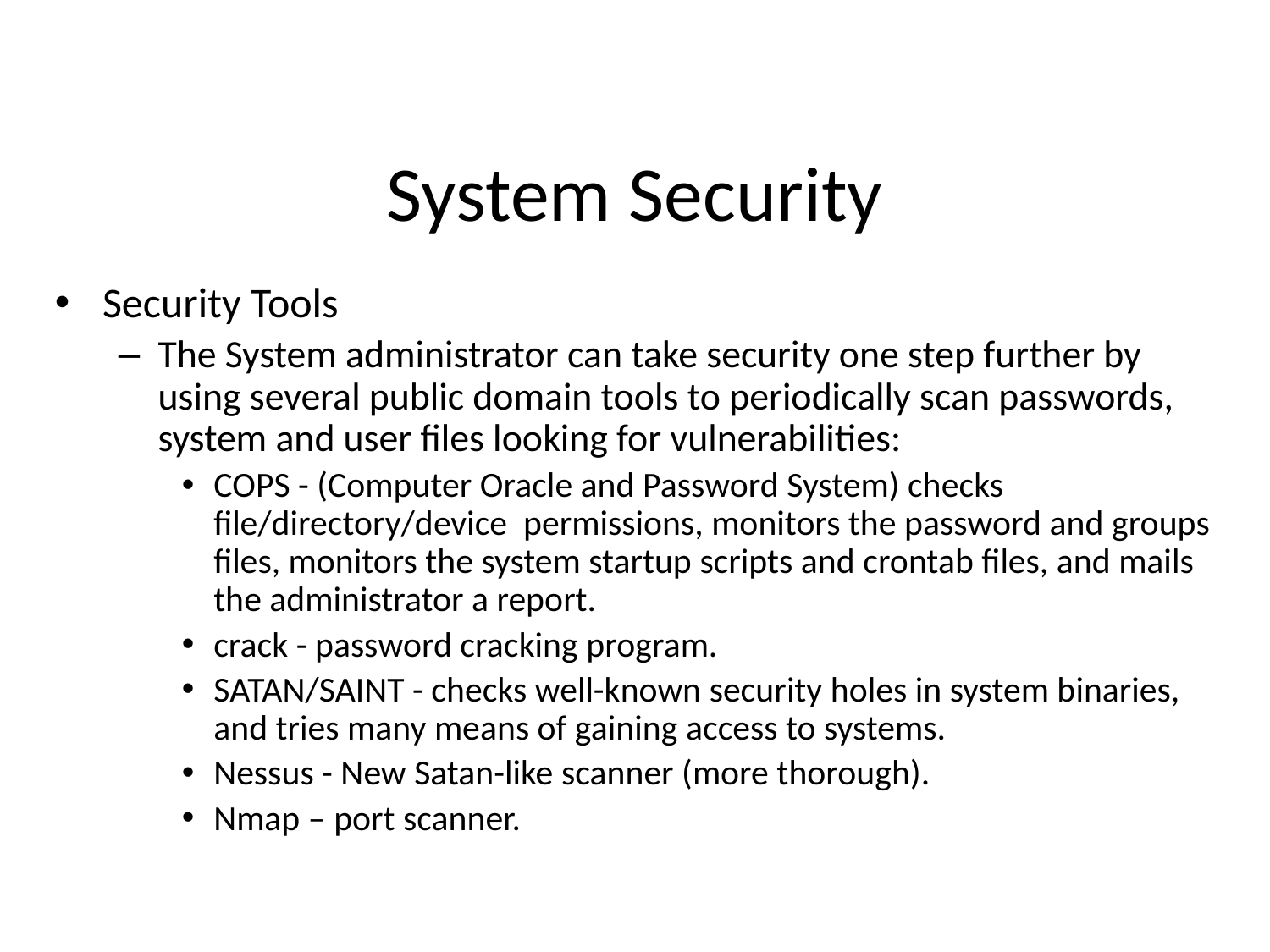

# System Security
Security Tools
The System administrator can take security one step further by using several public domain tools to periodically scan passwords, system and user files looking for vulnerabilities:
COPS - (Computer Oracle and Password System) checks file/directory/device  permissions, monitors the password and groups files, monitors the system startup scripts and crontab files, and mails the administrator a report.
crack - password cracking program.
SATAN/SAINT - checks well-known security holes in system binaries, and tries many means of gaining access to systems.
Nessus - New Satan-like scanner (more thorough).
Nmap – port scanner.